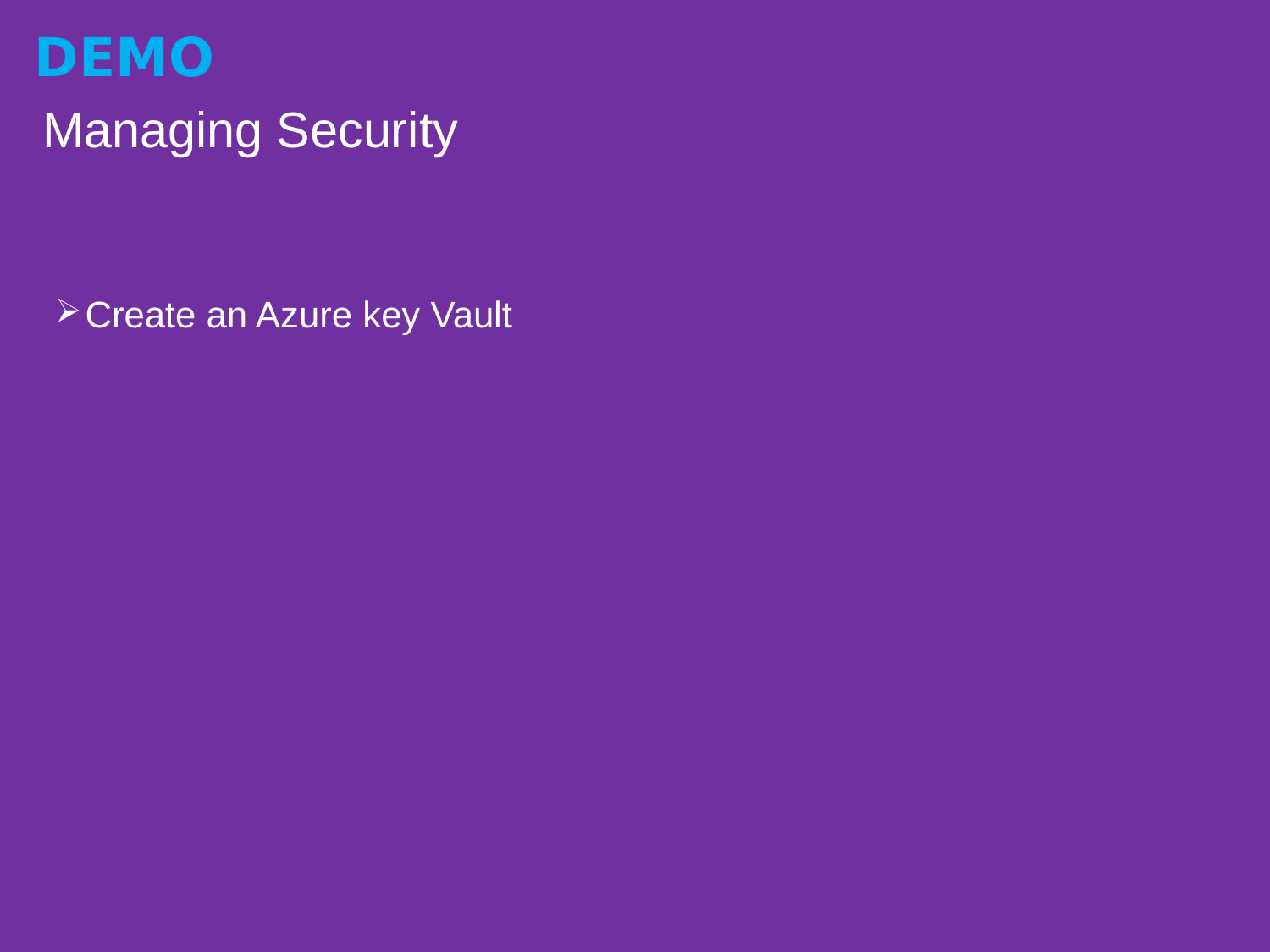

# Managing Security
Create an Azure key Vault